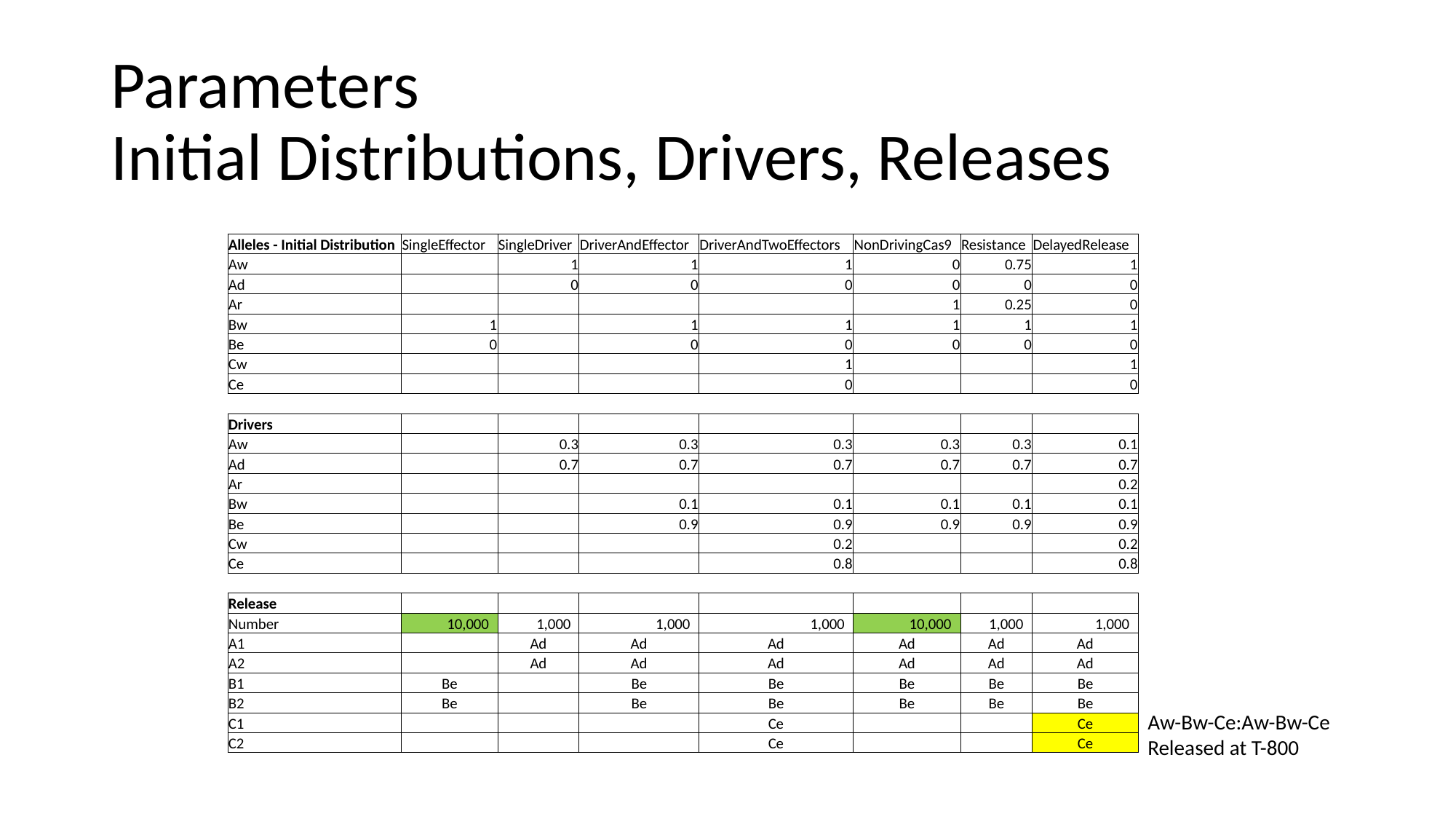

# Parameters Initial Distributions, Drivers, Releases
| Alleles - Initial Distribution | SingleEffector | SingleDriver | DriverAndEffector | DriverAndTwoEffectors | NonDrivingCas9 | Resistance | DelayedRelease |
| --- | --- | --- | --- | --- | --- | --- | --- |
| Aw |  | 1 | 1 | 1 | 0 | 0.75 | 1 |
| Ad |  | 0 | 0 | 0 | 0 | 0 | 0 |
| Ar |  |  |  |  | 1 | 0.25 | 0 |
| Bw | 1 |  | 1 | 1 | 1 | 1 | 1 |
| Be | 0 |  | 0 | 0 | 0 | 0 | 0 |
| Cw |  |  |  | 1 |  |  | 1 |
| Ce |  |  |  | 0 |  |  | 0 |
|  |  |  |  |  |  |  |  |
| Drivers |  |  |  |  |  |  |  |
| Aw |  | 0.3 | 0.3 | 0.3 | 0.3 | 0.3 | 0.1 |
| Ad |  | 0.7 | 0.7 | 0.7 | 0.7 | 0.7 | 0.7 |
| Ar |  |  |  |  |  |  | 0.2 |
| Bw |  |  | 0.1 | 0.1 | 0.1 | 0.1 | 0.1 |
| Be |  |  | 0.9 | 0.9 | 0.9 | 0.9 | 0.9 |
| Cw |  |  |  | 0.2 |  |  | 0.2 |
| Ce |  |  |  | 0.8 |  |  | 0.8 |
|  |  |  |  |  |  |  |  |
| Release |  |  |  |  |  |  |  |
| Number | 10,000 | 1,000 | 1,000 | 1,000 | 10,000 | 1,000 | 1,000 |
| A1 |  | Ad | Ad | Ad | Ad | Ad | Ad |
| A2 |  | Ad | Ad | Ad | Ad | Ad | Ad |
| B1 | Be |  | Be | Be | Be | Be | Be |
| B2 | Be |  | Be | Be | Be | Be | Be |
| C1 |  |  |  | Ce |  |  | Ce |
| C2 |  |  |  | Ce |  |  | Ce |
Aw-Bw-Ce:Aw-Bw-Ce
Released at T-800